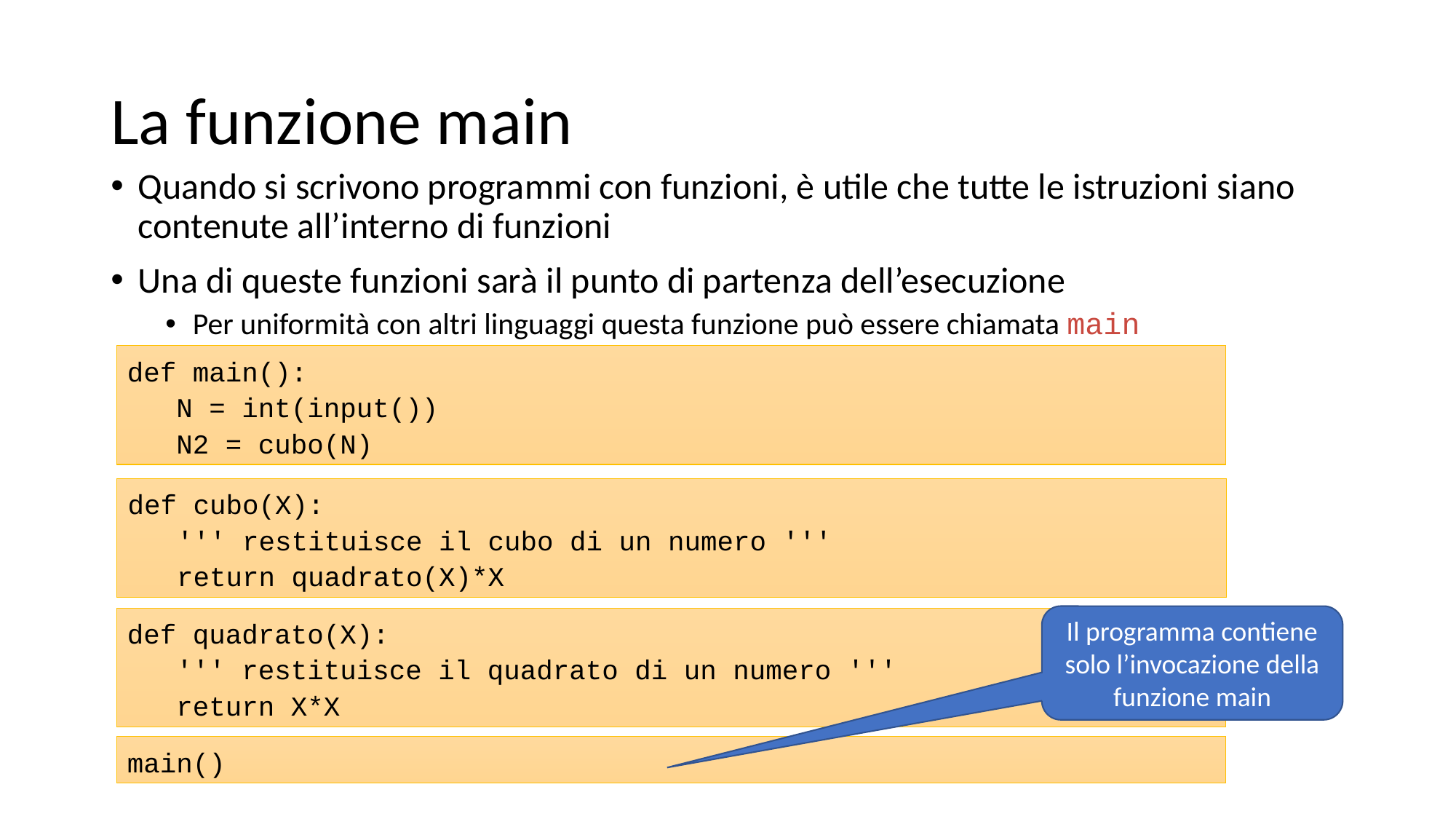

# La funzione main
Quando si scrivono programmi con funzioni, è utile che tutte le istruzioni siano contenute all’interno di funzioni
Una di queste funzioni sarà il punto di partenza dell’esecuzione
Per uniformità con altri linguaggi questa funzione può essere chiamata main
def main():
   N = int(input())
   N2 = cubo(N)
def cubo(X):
   ''' restituisce il cubo di un numero '''
   return quadrato(X)*X
Il programma contiene solo l’invocazione della funzione main
def quadrato(X):
   ''' restituisce il quadrato di un numero '''
   return X*X
main()